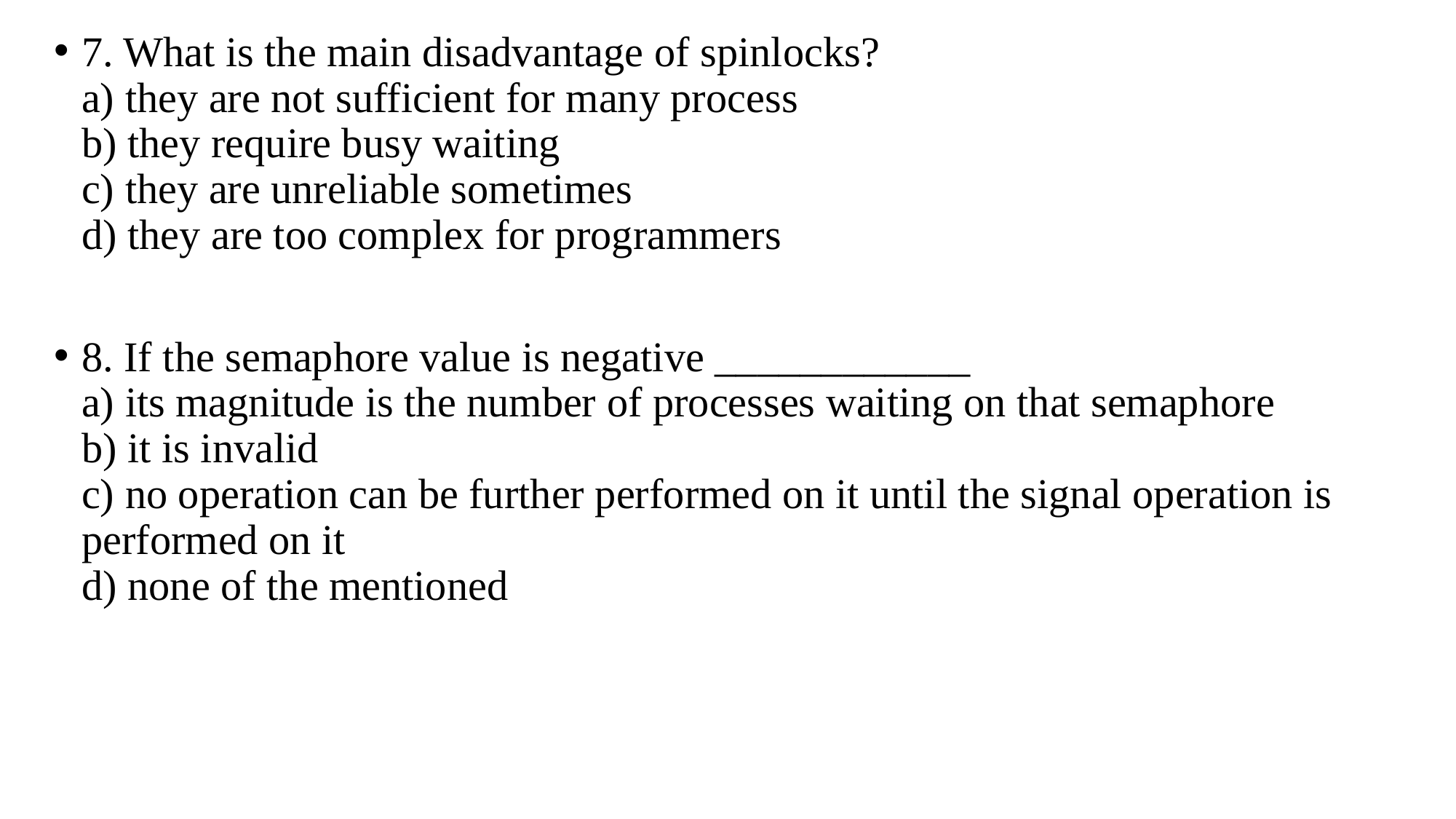

7. What is the main disadvantage of spinlocks?
a) they are not sufficient for many process
b) they require busy waiting
c) they are unreliable sometimes
d) they are too complex for programmers

8. If the semaphore value is negative ____________
a) its magnitude is the number of processes waiting on that semaphore
b) it is invalid
c) no operation can be further performed on it until the signal operation is performed on it
d) none of the mentioned